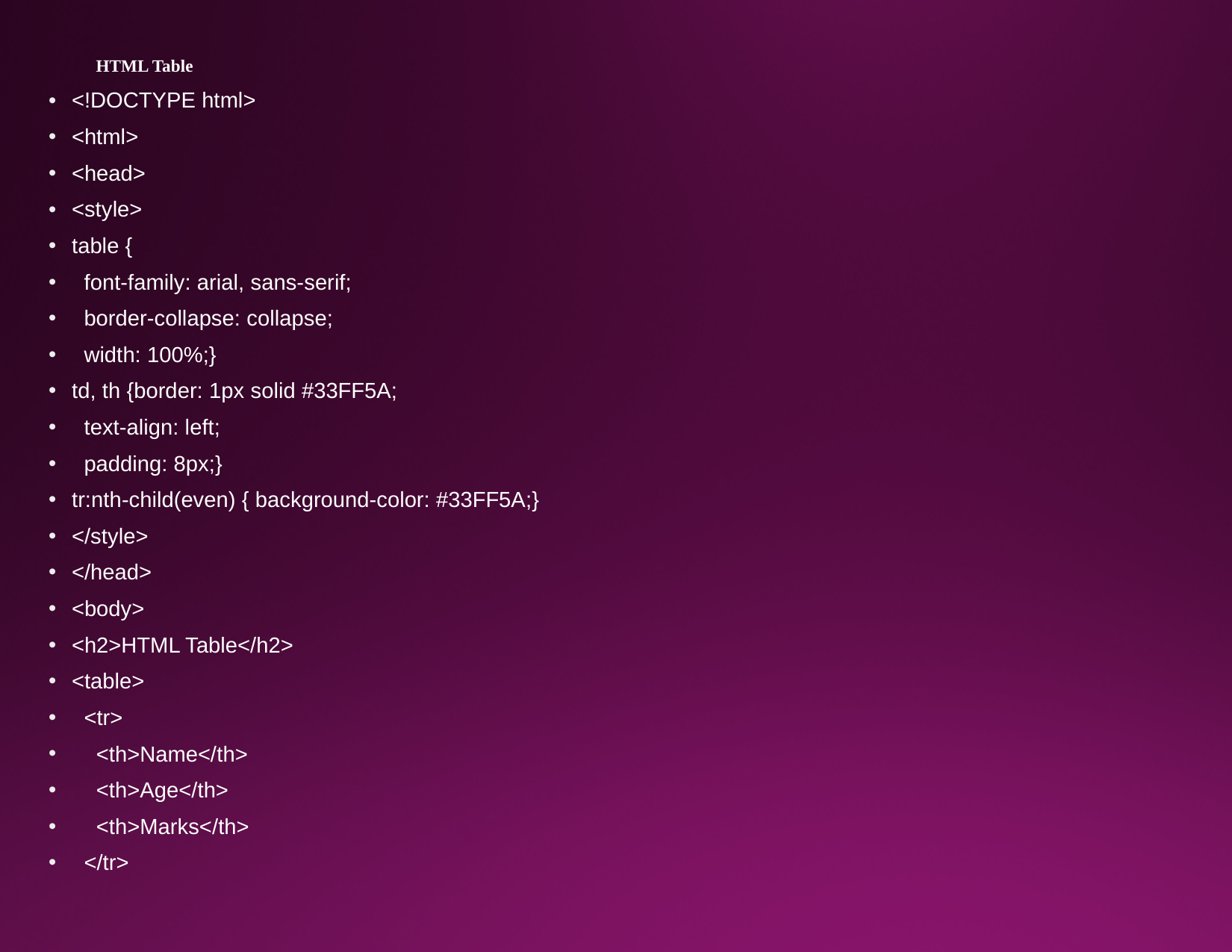

# HTML Table
<!DOCTYPE html>
<html>
<head>
<style>
table {
  font-family: arial, sans-serif;
  border-collapse: collapse;
  width: 100%;}
td, th {border: 1px solid #33FF5A;
  text-align: left;
  padding: 8px;}
tr:nth-child(even) { background-color: #33FF5A;}
</style>
</head>
<body>
<h2>HTML Table</h2>
<table>
  <tr>
    <th>Name</th>
    <th>Age</th>
    <th>Marks</th>
  </tr>